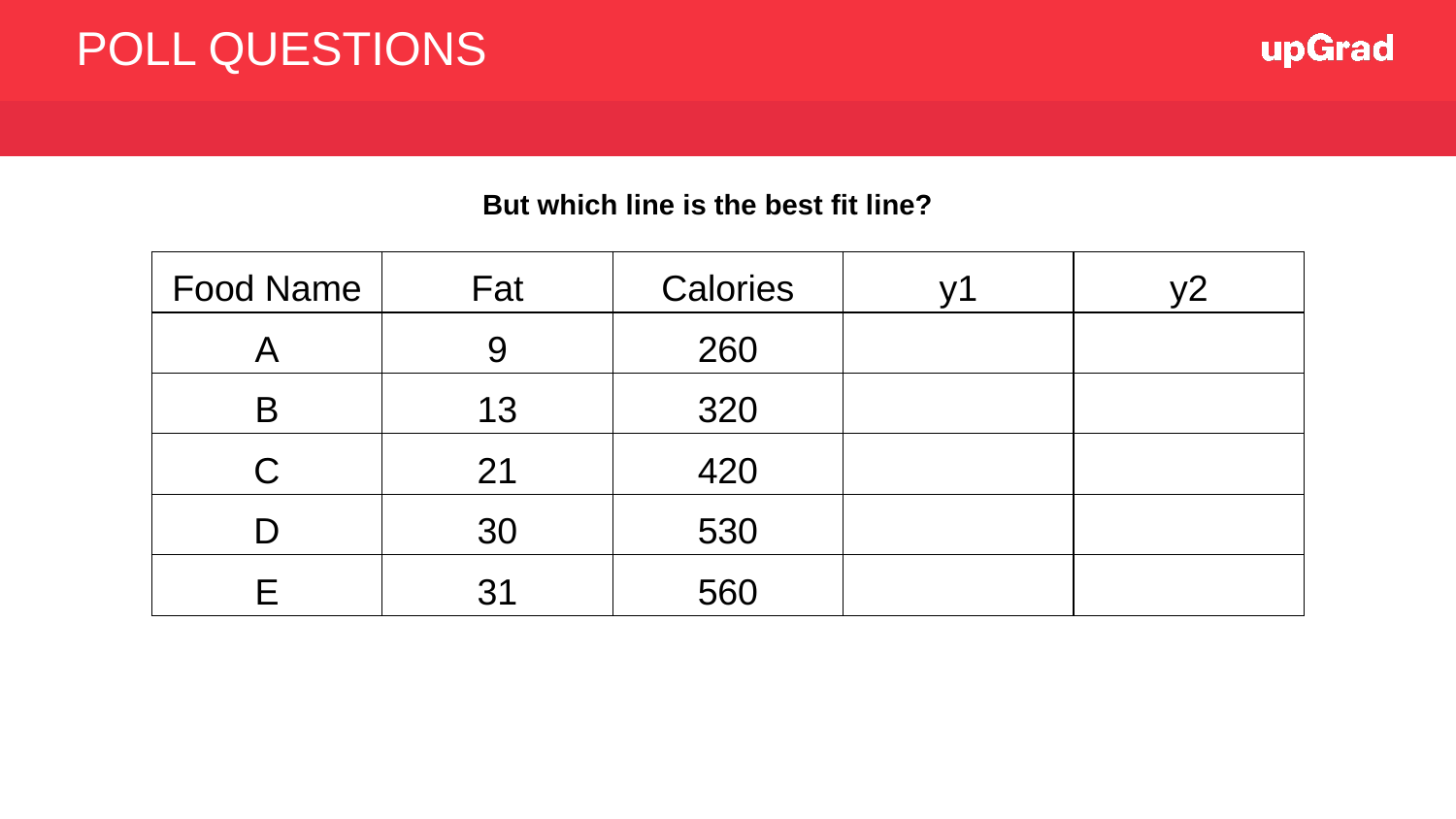

POLL QUESTIONS

But which line is the best fit line?
| Food Name | Fat | Calories | y1 | y2 |
| --- | --- | --- | --- | --- |
| A | 9 | 260 |  |  |
| B | 13 | 320 |  |  |
| C | 21 | 420 |  |  |
| D | 30 | 530 |  |  |
| E | 31 | 560 |  |  |